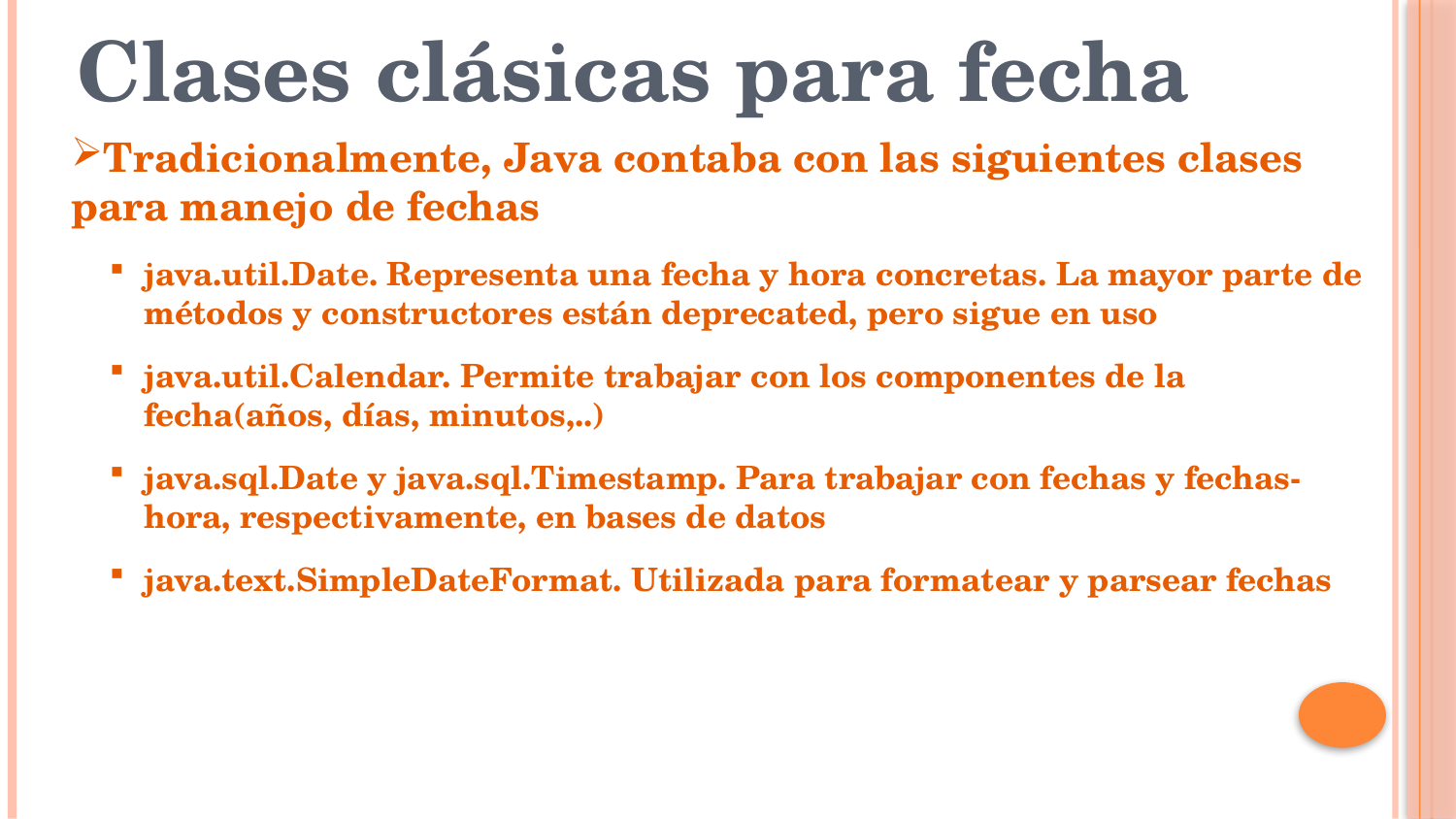

Clases clásicas para fecha
Tradicionalmente, Java contaba con las siguientes clases para manejo de fechas
java.util.Date. Representa una fecha y hora concretas. La mayor parte de métodos y constructores están deprecated, pero sigue en uso
java.util.Calendar. Permite trabajar con los componentes de la fecha(años, días, minutos,..)
java.sql.Date y java.sql.Timestamp. Para trabajar con fechas y fechas-hora, respectivamente, en bases de datos
java.text.SimpleDateFormat. Utilizada para formatear y parsear fechas